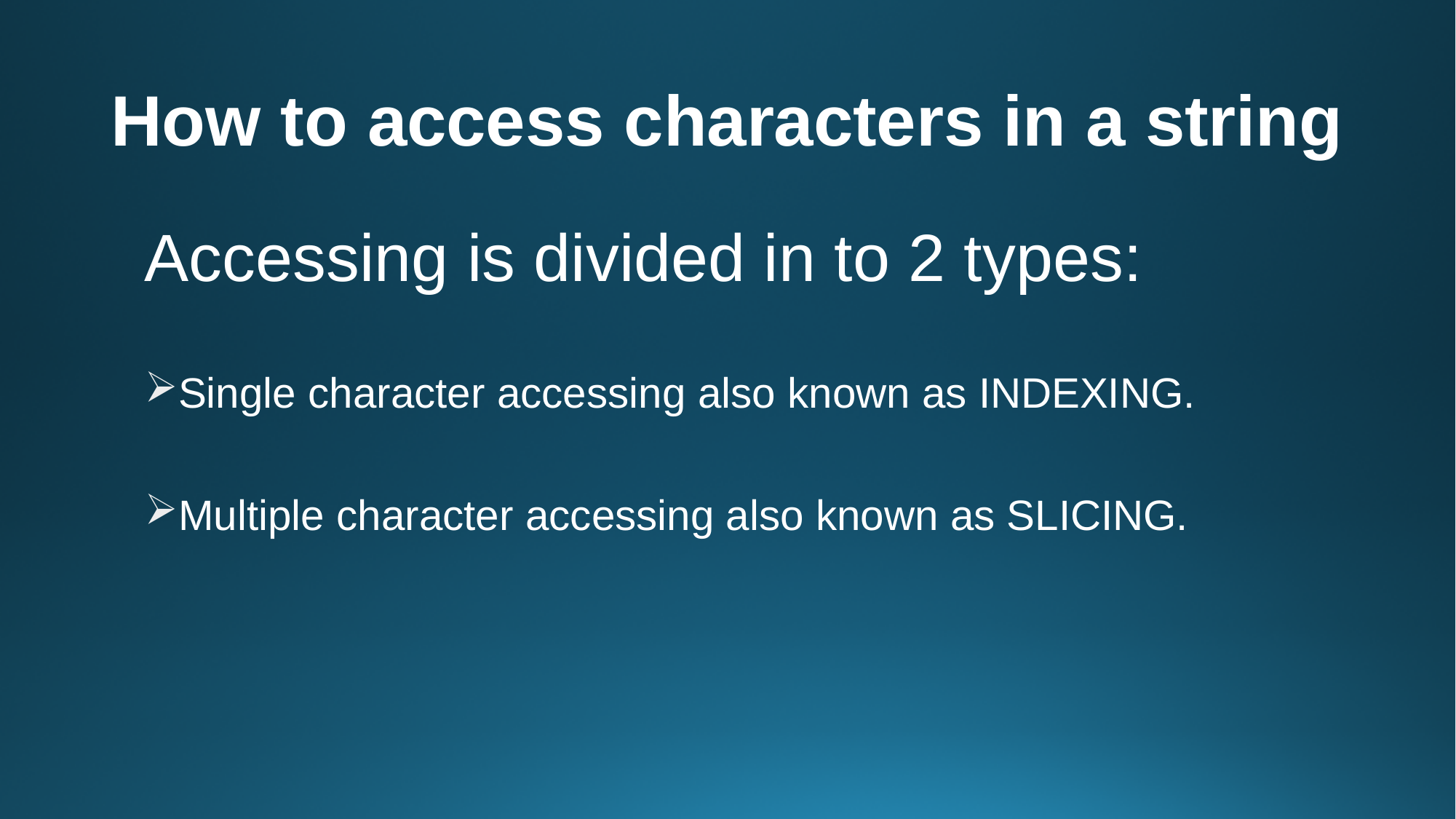

# How to access characters in a string
Accessing is divided in to 2 types:

Single character accessing also known as INDEXING.

Multiple character accessing also known as SLICING.